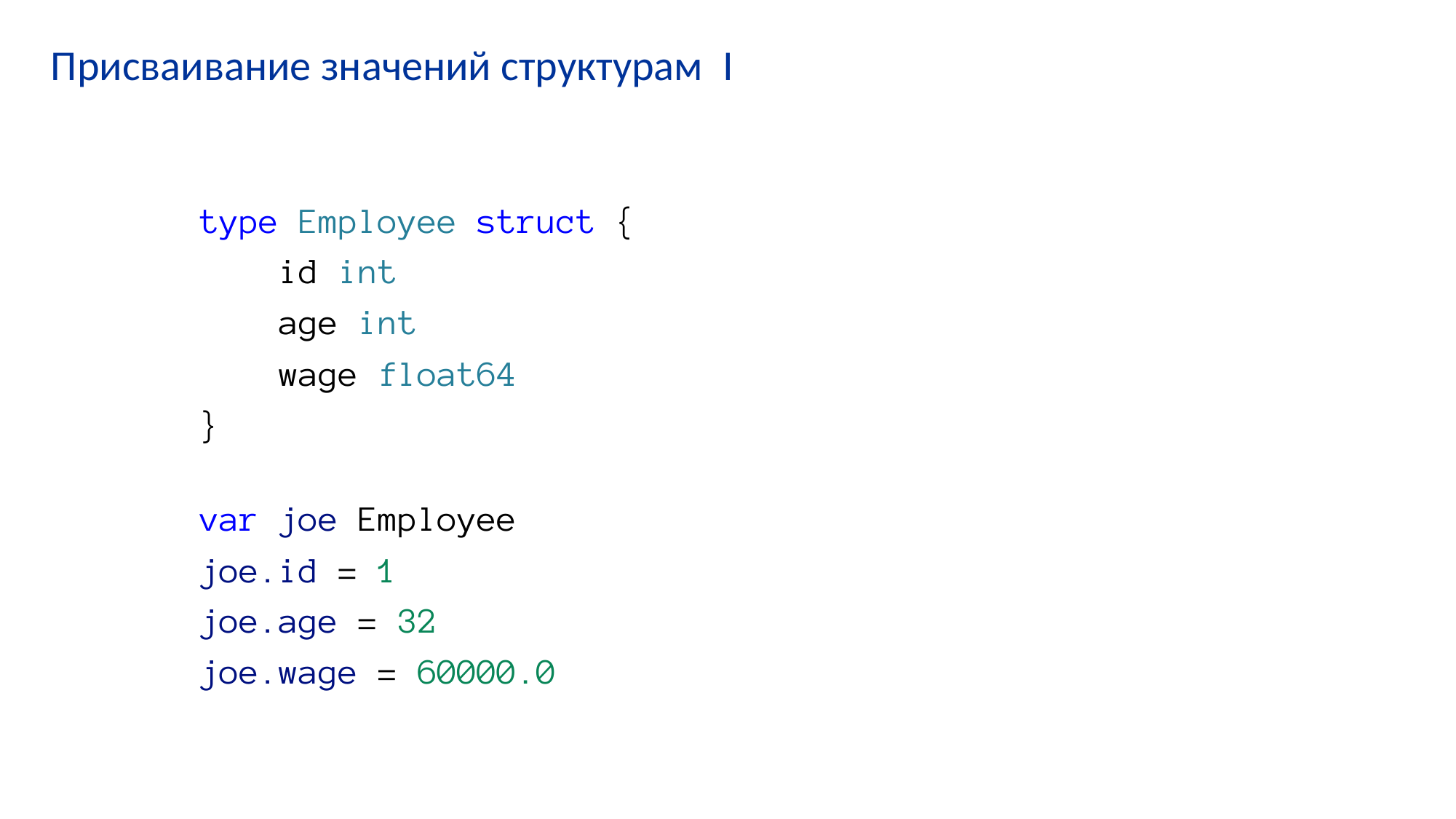

# Присваивание значений структурам  I
type Employee struct {
    id int
    age int
    wage float64
}
var joe Employee
joe.id = 1
joe.age = 32
joe.wage = 60000.0